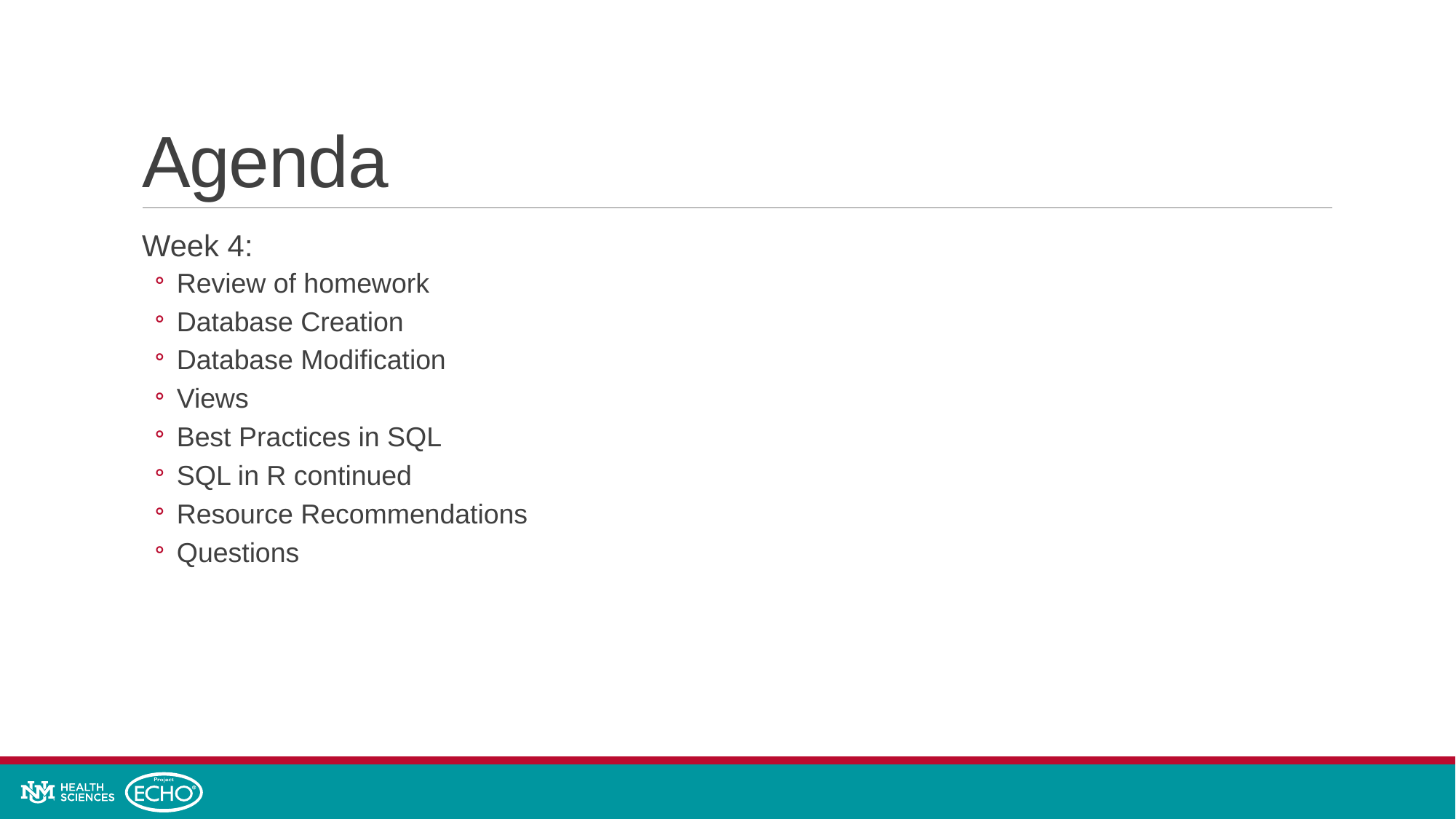

# Agenda
Week 4:
Review of homework
Database Creation
Database Modification
Views
Best Practices in SQL
SQL in R continued
Resource Recommendations
Questions